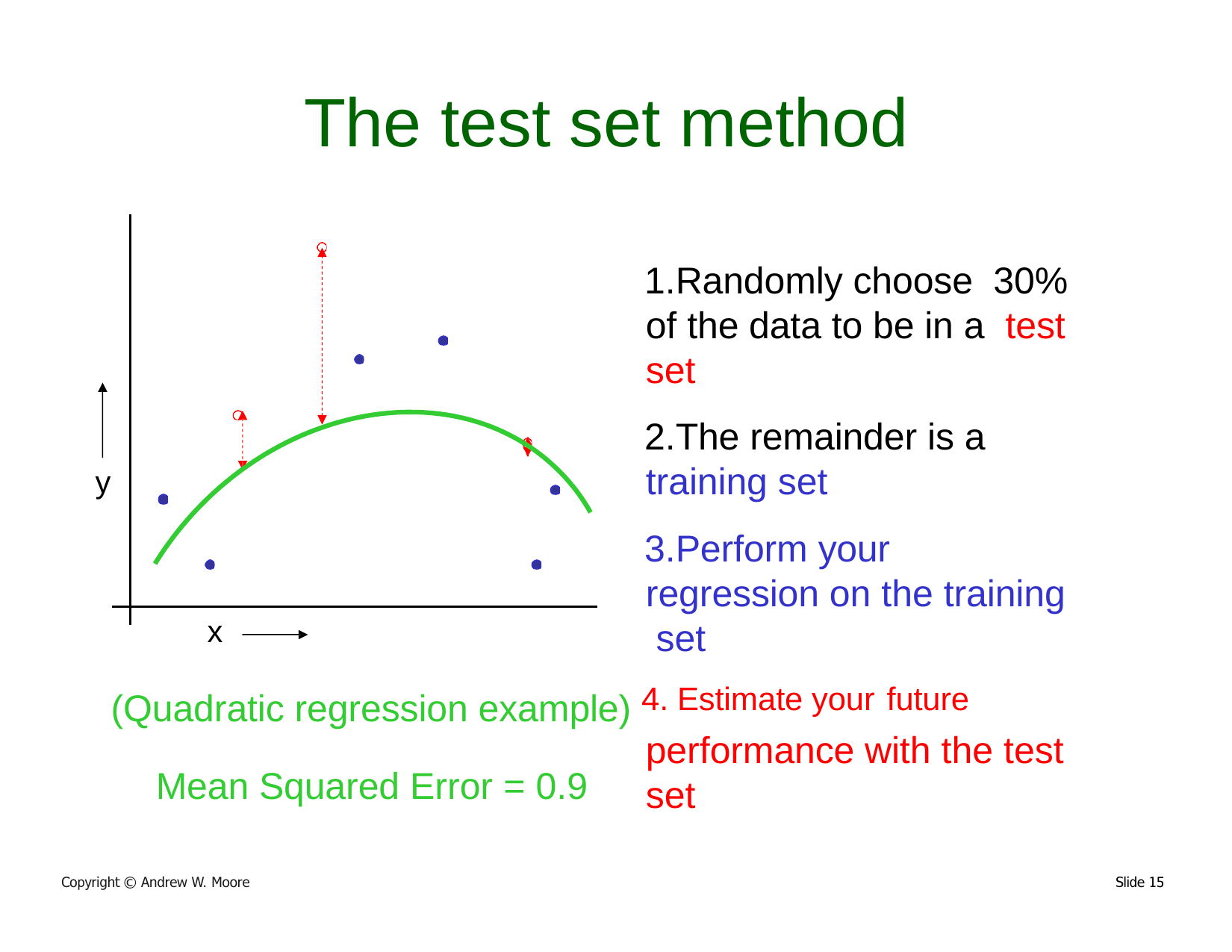

# The test set method

Randomly choose  30% of the data to be in a  test set
The remainder is a  training set
Perform your  regression on the training  set

y

x

(Quadratic regression example) 4. Estimate your future
performance with the test
Mean Squared Error = 0.9
set
Copyright © Andrew W. Moore
Slide 15